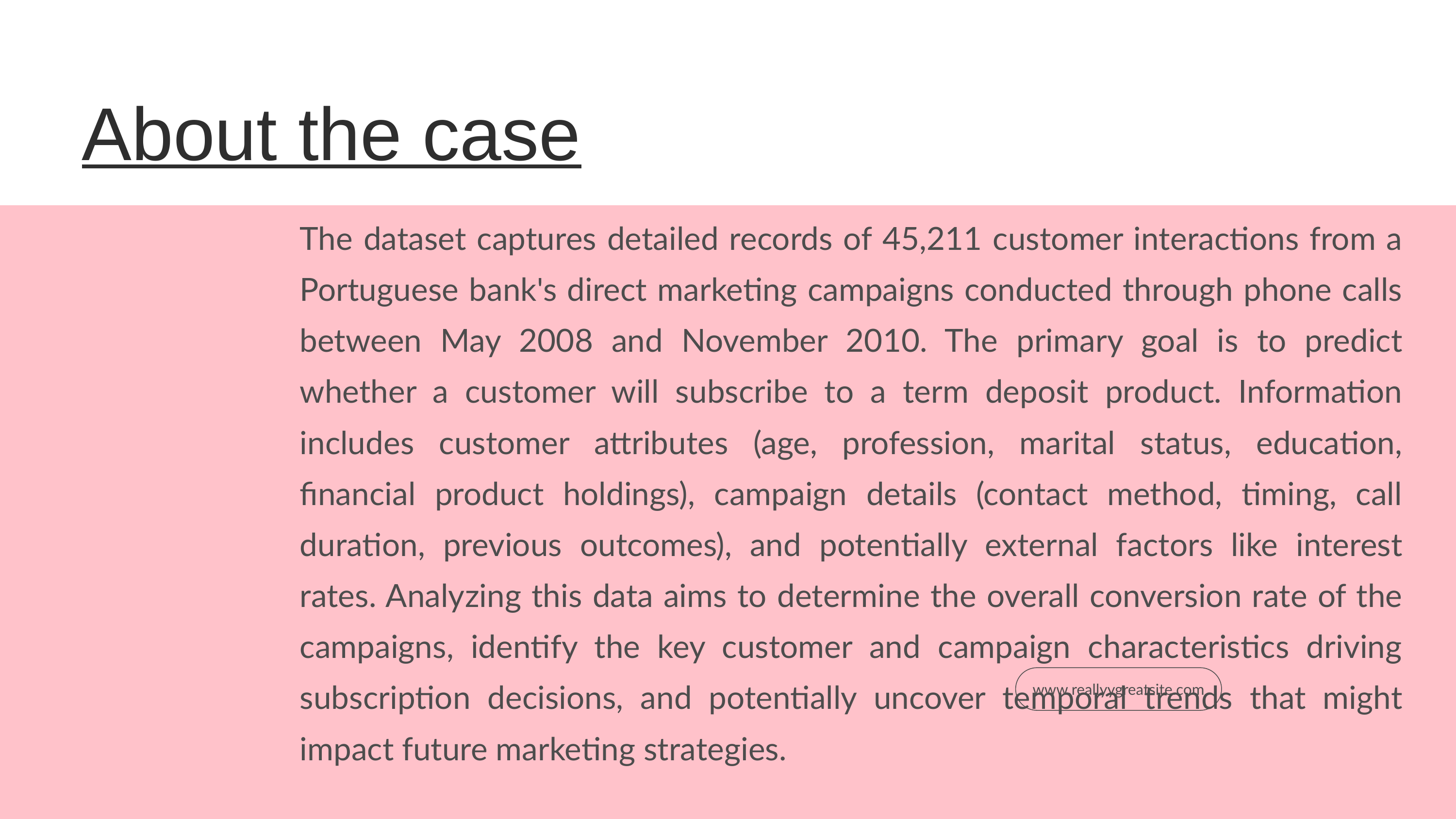

About the case
The dataset captures detailed records of 45,211 customer interactions from a Portuguese bank's direct marketing campaigns conducted through phone calls between May 2008 and November 2010. The primary goal is to predict whether a customer will subscribe to a term deposit product. Information includes customer attributes (age, profession, marital status, education, financial product holdings), campaign details (contact method, timing, call duration, previous outcomes), and potentially external factors like interest rates. Analyzing this data aims to determine the overall conversion rate of the campaigns, identify the key customer and campaign characteristics driving subscription decisions, and potentially uncover temporal trends that might impact future marketing strategies.

www.reallyygreatsite.com